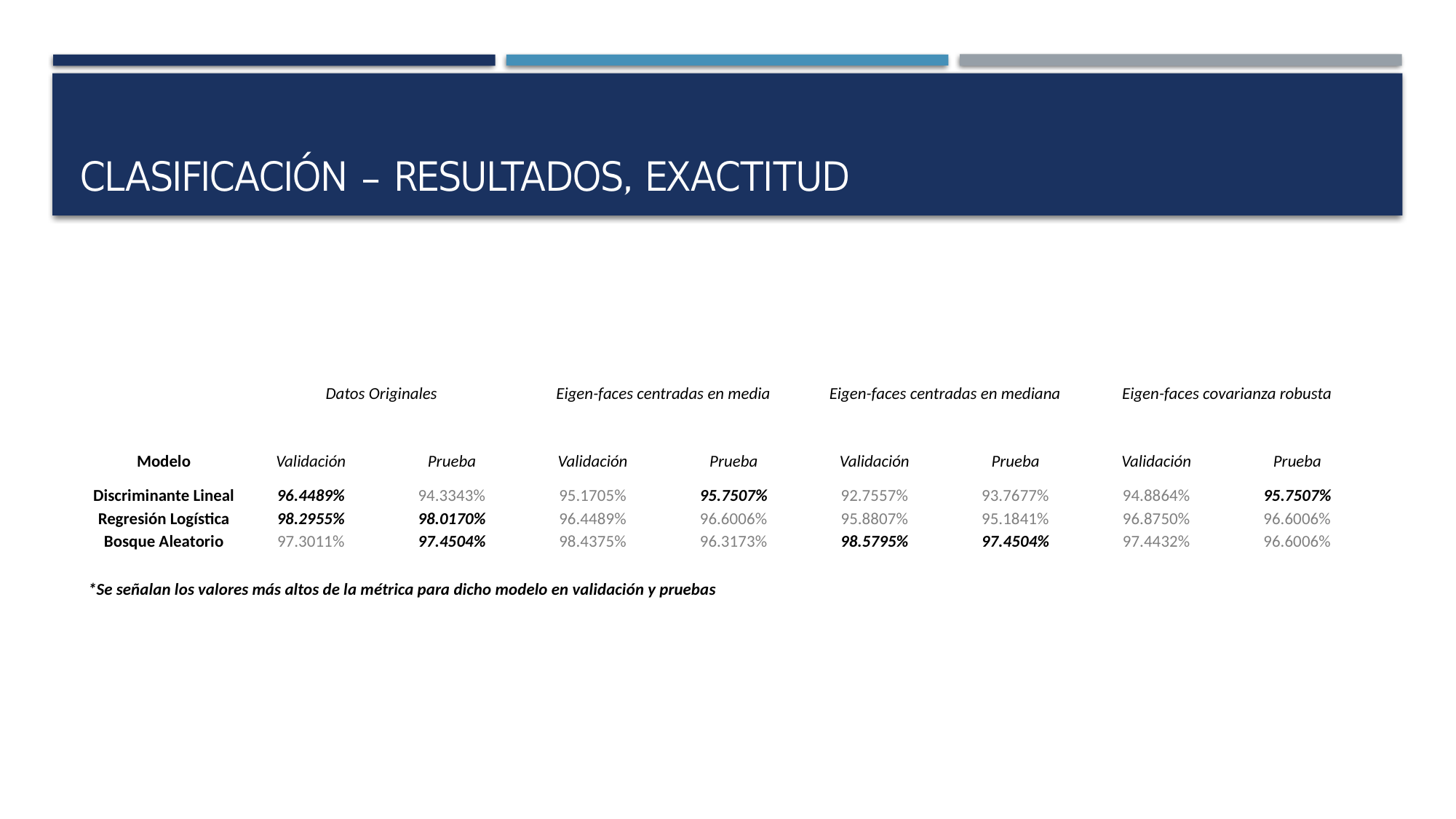

# Clasificación – Resultados, Exactitud
|  | Datos Originales |  | Eigen-faces centradas en media |  | Eigen-faces centradas en mediana |  | Eigen-faces covarianza robusta |  |
| --- | --- | --- | --- | --- | --- | --- | --- | --- |
| Modelo | Validación | Prueba | Validación | Prueba | Validación | Prueba | Validación | Prueba |
| Discriminante Lineal | 96.4489% | 94.3343% | 95.1705% | 95.7507% | 92.7557% | 93.7677% | 94.8864% | 95.7507% |
| Regresión Logística | 98.2955% | 98.0170% | 96.4489% | 96.6006% | 95.8807% | 95.1841% | 96.8750% | 96.6006% |
| Bosque Aleatorio | 97.3011% | 97.4504% | 98.4375% | 96.3173% | 98.5795% | 97.4504% | 97.4432% | 96.6006% |
|  |  |  |  |  |  |  |  |  |
| \*Se señalan los valores más altos de la métrica para dicho modelo en validación y pruebas |  |  |  |  |  |  |  |  |